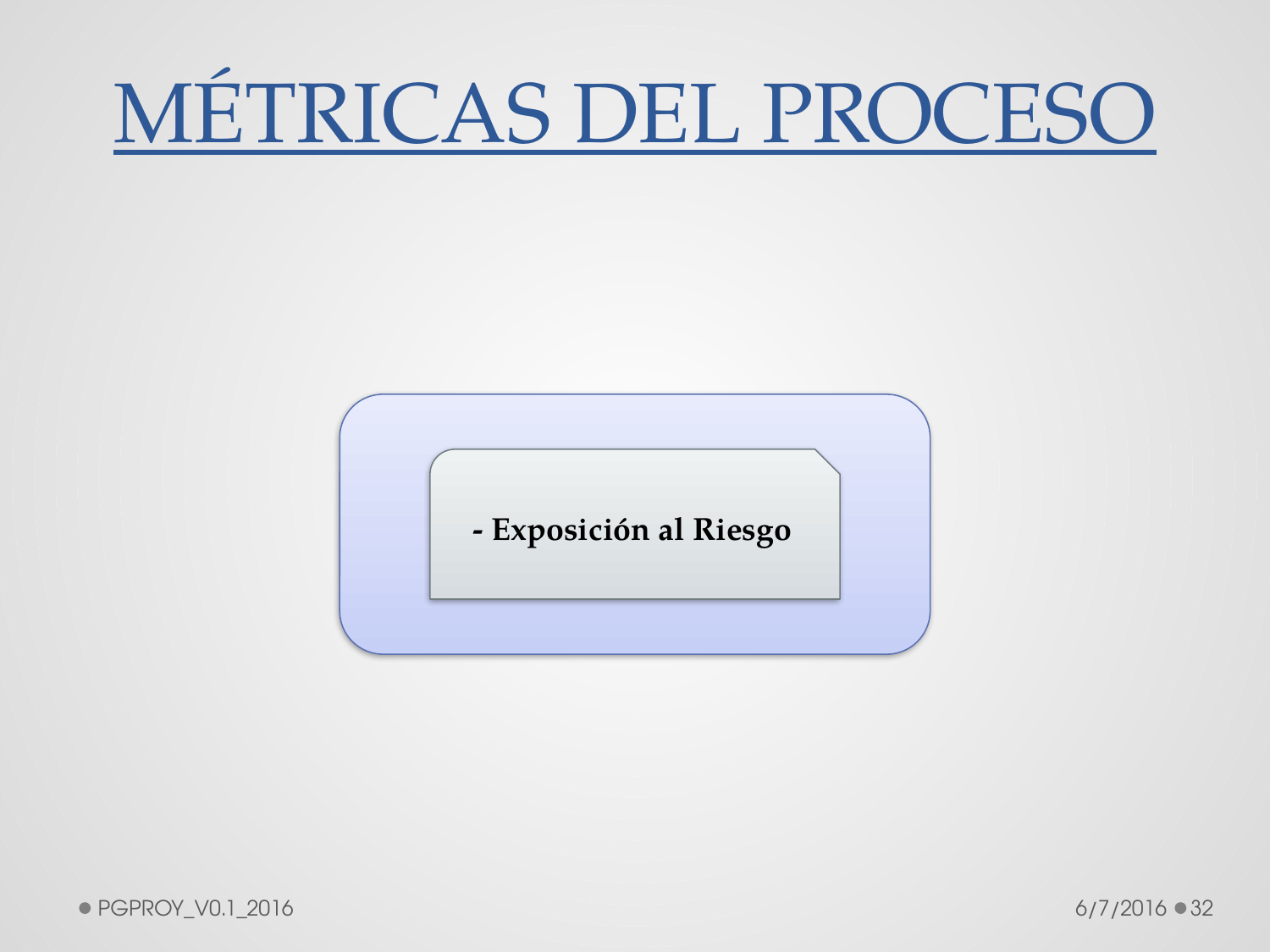

# MÉTRICAS DEL PROCESO

- Exposición al Riesgo
PGPROY_V0.1_2016
6/7/2016
32